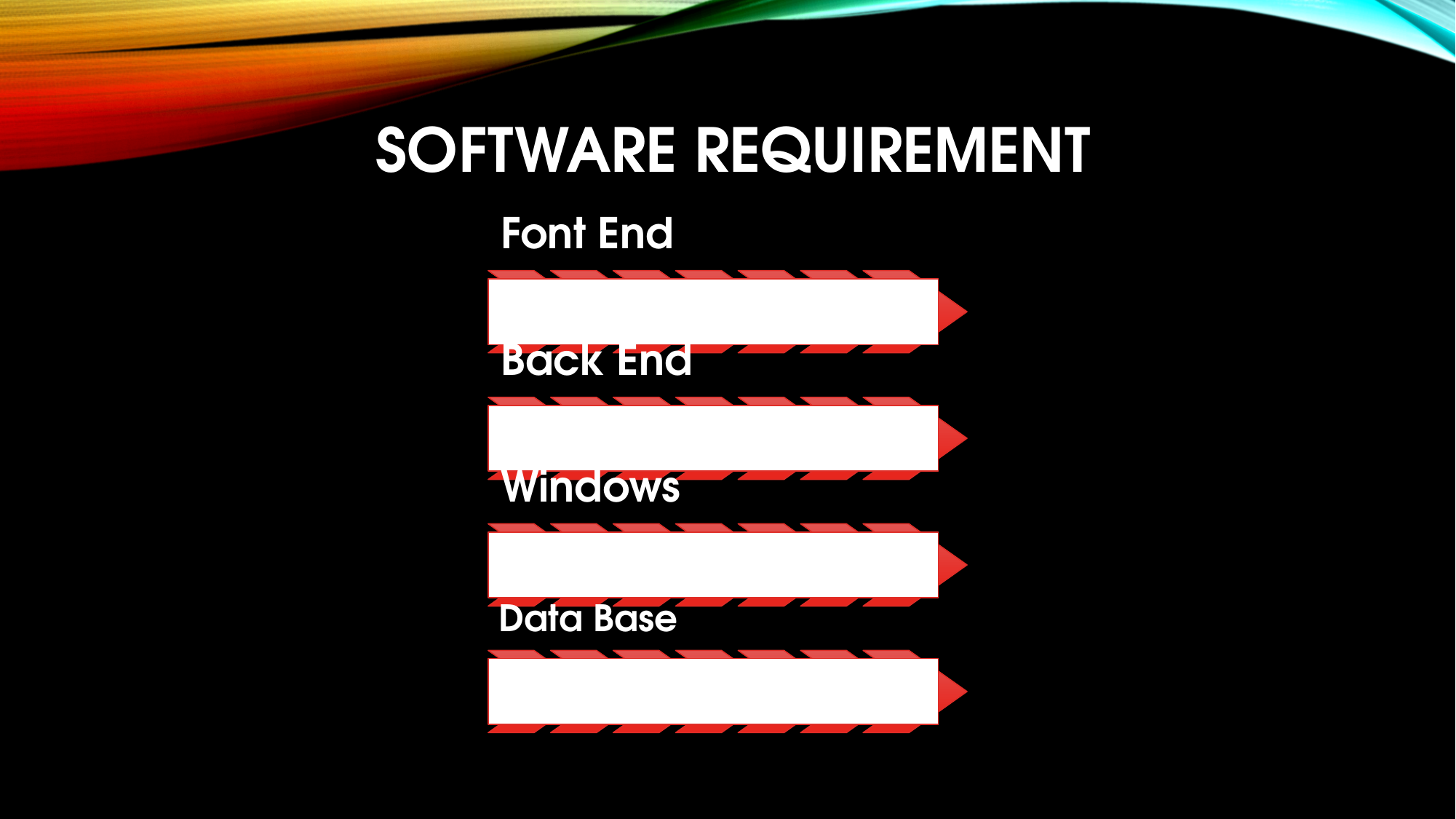

# Software REQUIREMENT
Font End
HTML,CSS,React.JS,Java script
Back End
Node JS, Express JS,
Windows
Windows 10
Data Base
Mongo-DB